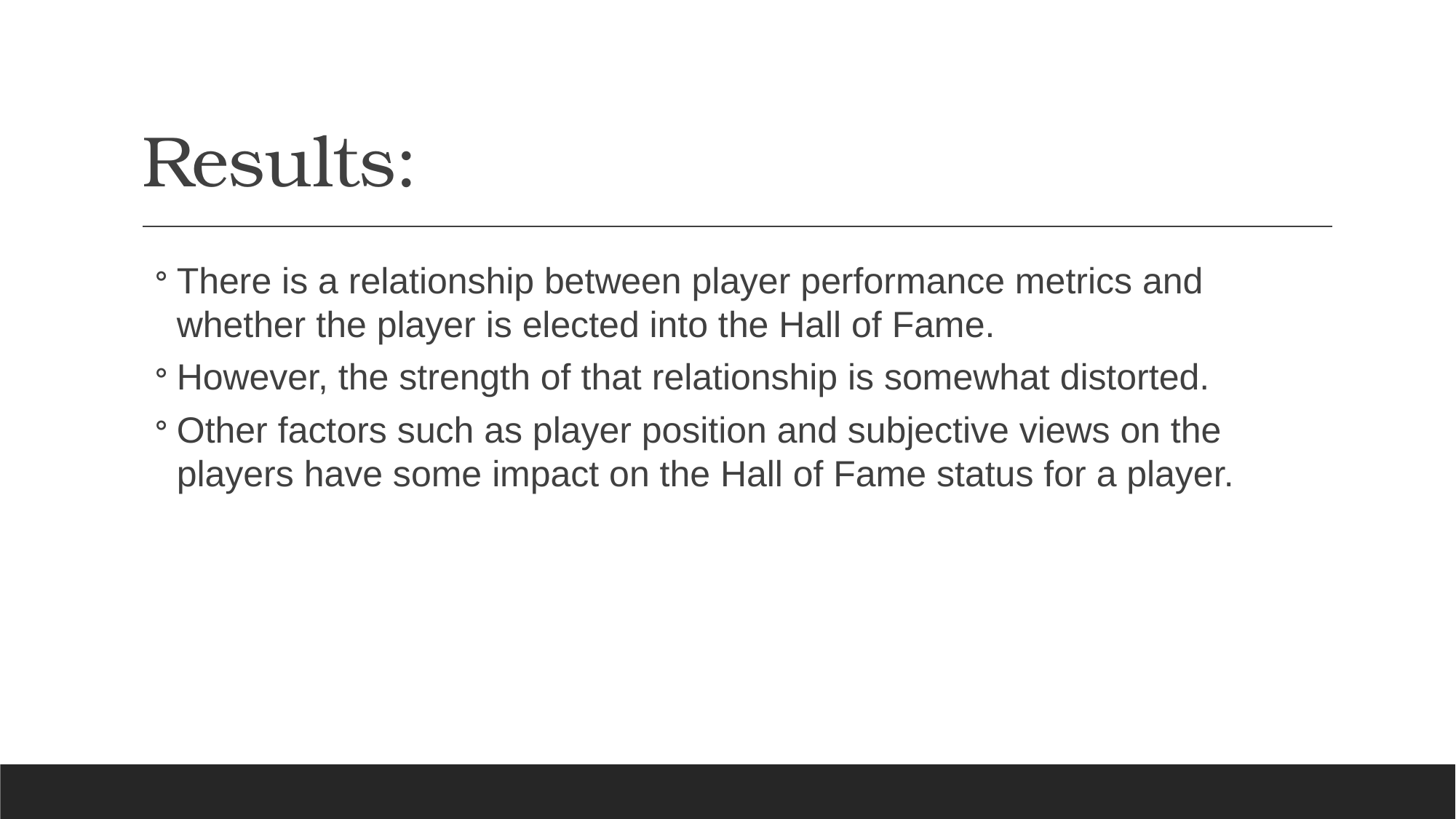

# Results:
There is a relationship between player performance metrics and whether the player is elected into the Hall of Fame.
However, the strength of that relationship is somewhat distorted.
Other factors such as player position and subjective views on the players have some impact on the Hall of Fame status for a player.